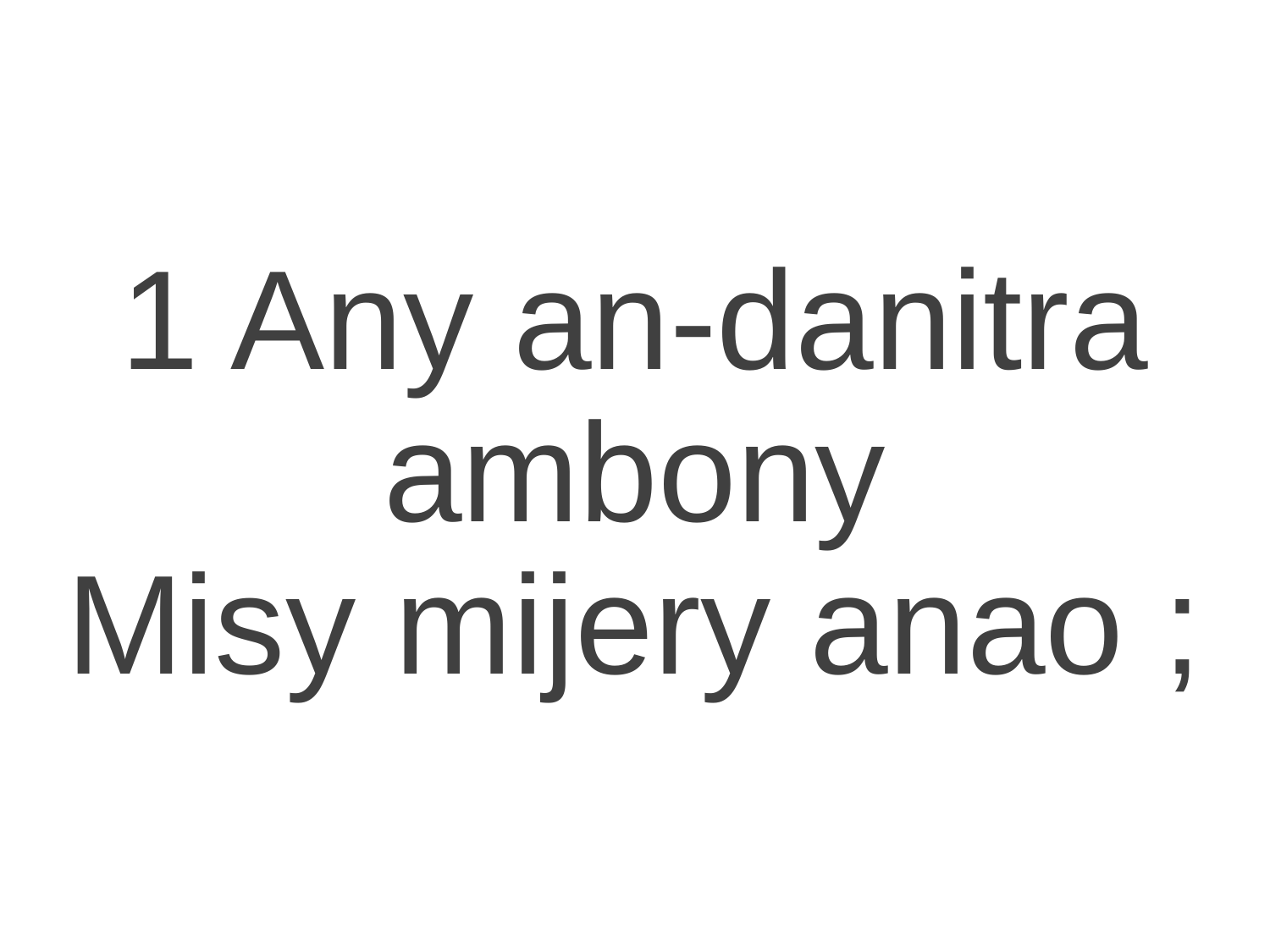

1 Any an-danitra ambony
Misy mijery anao ;